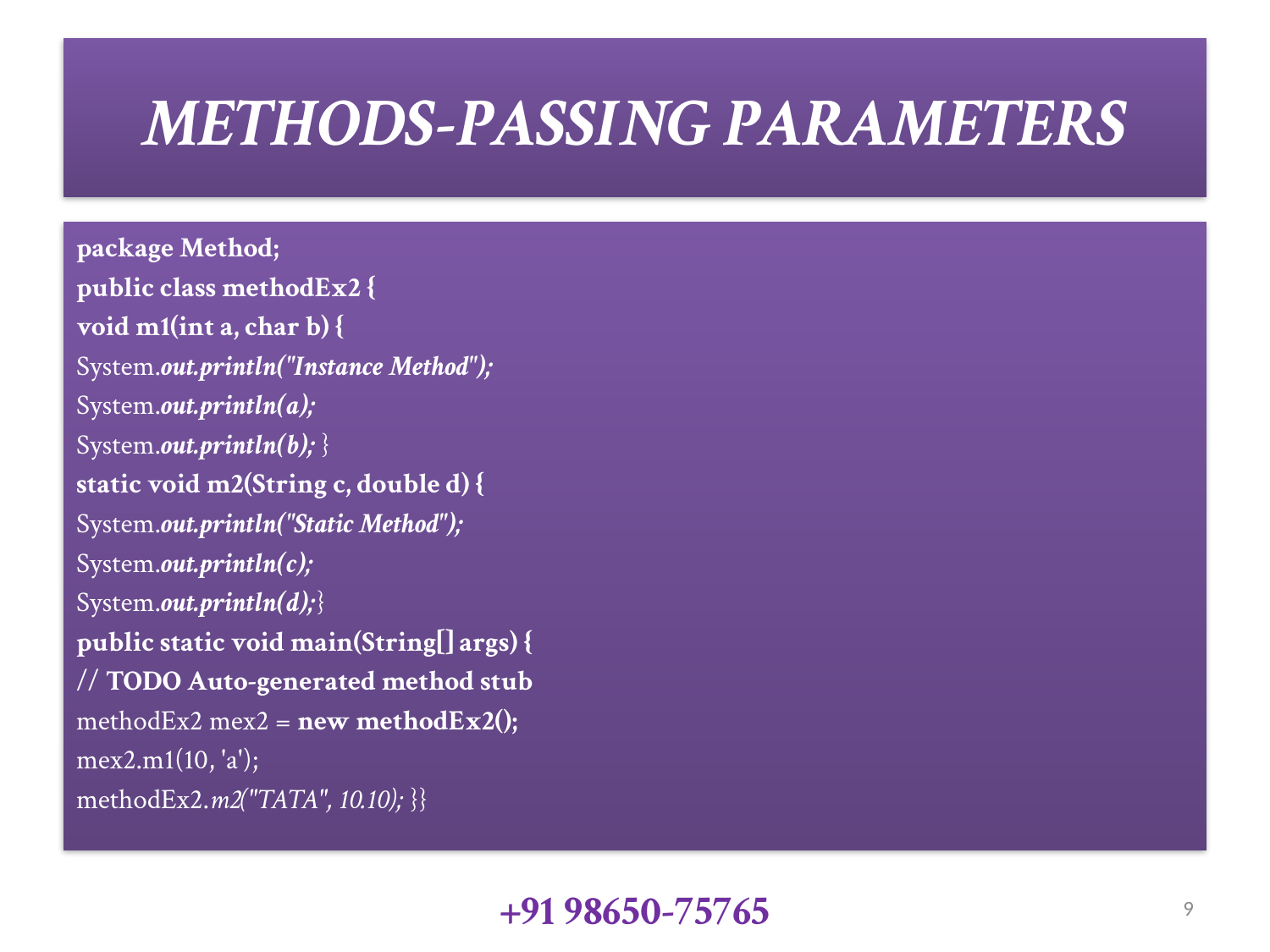

# METHODS-PASSING PARAMETERS
package Method;
public class methodEx2 {
void m1(int a, char b) {
System.out.println("Instance Method");
System.out.println(a);
System.out.println(b); }
static void m2(String c, double d) {
System.out.println("Static Method");
System.out.println(c);
System.out.println(d);}
public static void main(String[] args) {
// TODO Auto-generated method stub
methodEx2 mex2 = new methodEx2();
mex2.m1(10, 'a');
methodEx2.m2("TATA", 10.10); }}
+91 98650-75765
9